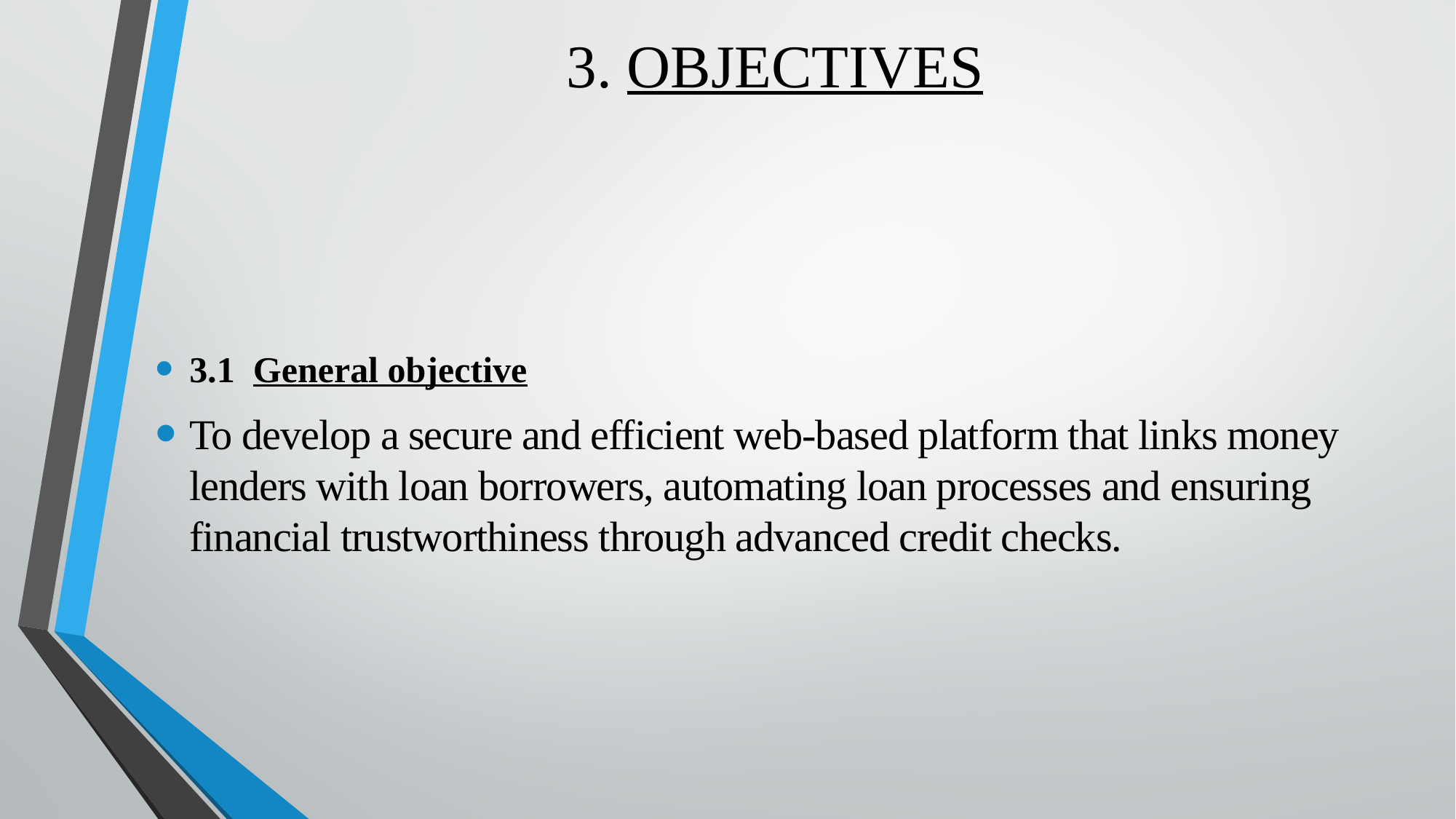

# 3. OBJECTIVES
3.1  General objective
To develop a secure and efficient web-based platform that links money lenders with loan borrowers, automating loan processes and ensuring financial trustworthiness through advanced credit checks.